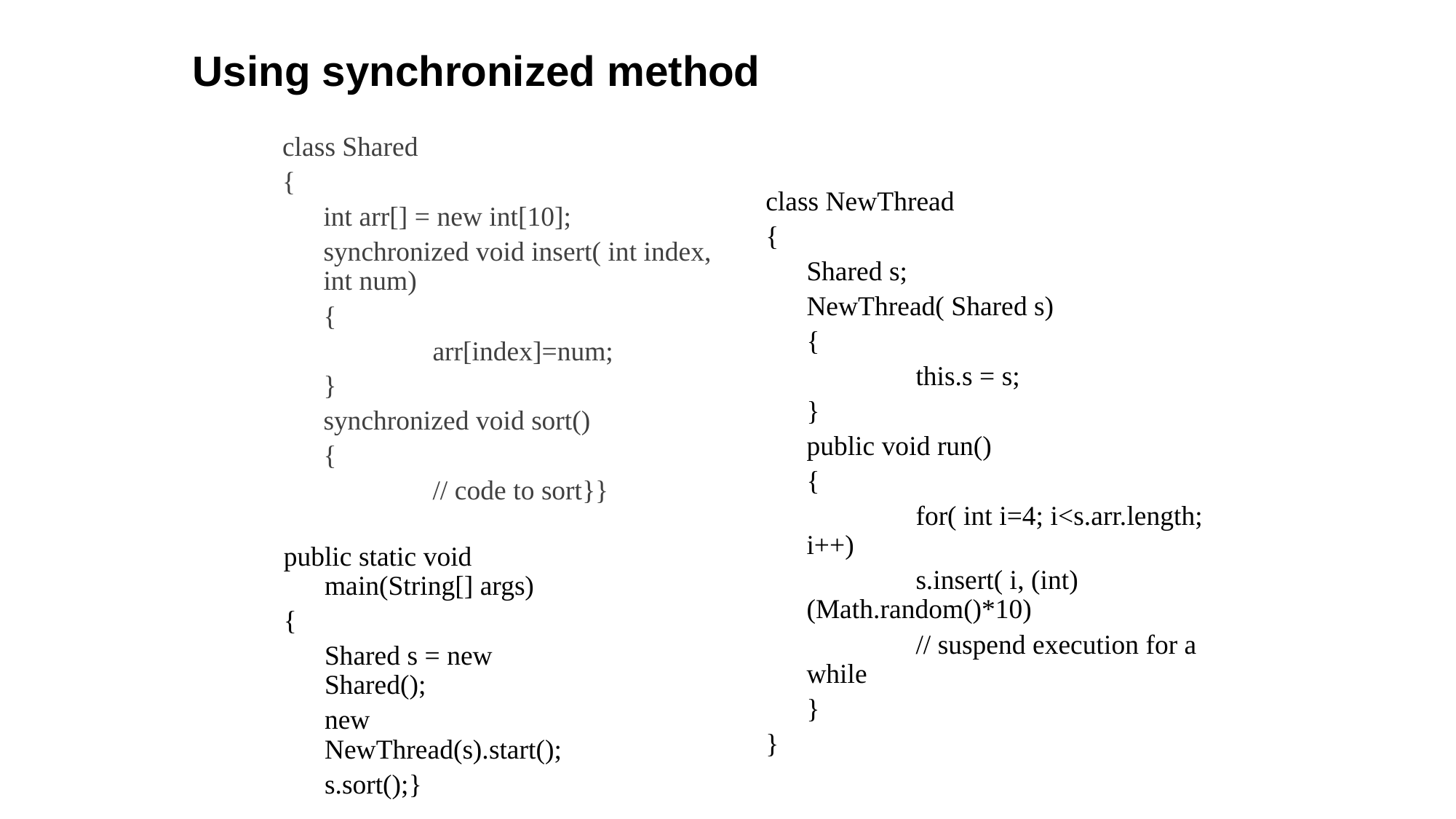

# Using synchronized method
class Shared
{
	int arr[] = new int[10];
	synchronized void insert( int index, int num)
	{
		arr[index]=num;
	}
	synchronized void sort()
	{
		// code to sort}}
class NewThread
{
	Shared s;
	NewThread( Shared s)
	{
		this.s = s;
	}
	public void run()
	{
		for( int i=4; i<s.arr.length; i++)
		s.insert( i, (int)(Math.random()*10)
		// suspend execution for a while
	}
}
public static void main(String[] args)
{
	Shared s = new Shared();
	new NewThread(s).start();
	s.sort();}